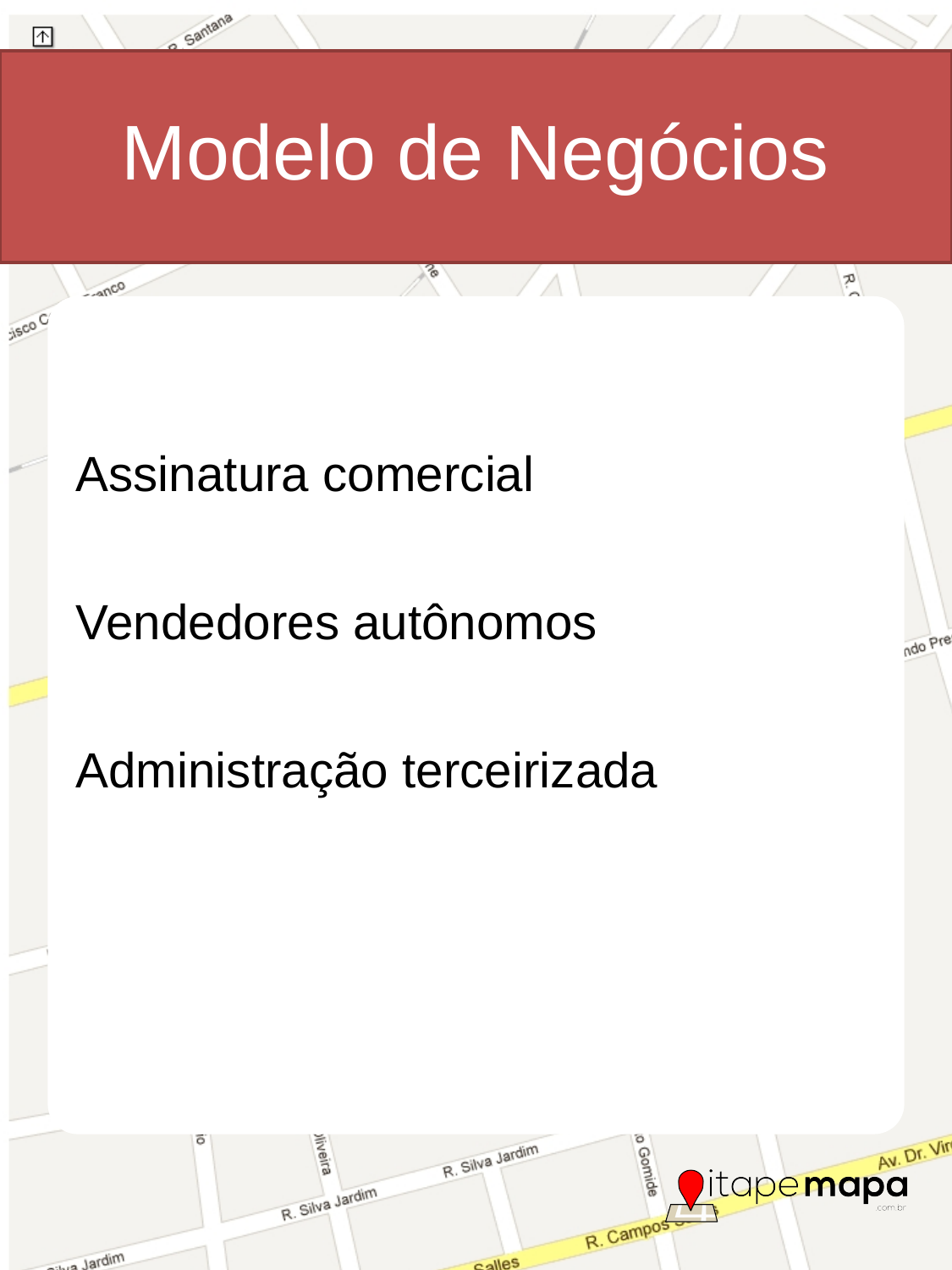

Modelo de Negócios

Assinatura comercial

Vendedores autônomos

Administração terceirizada